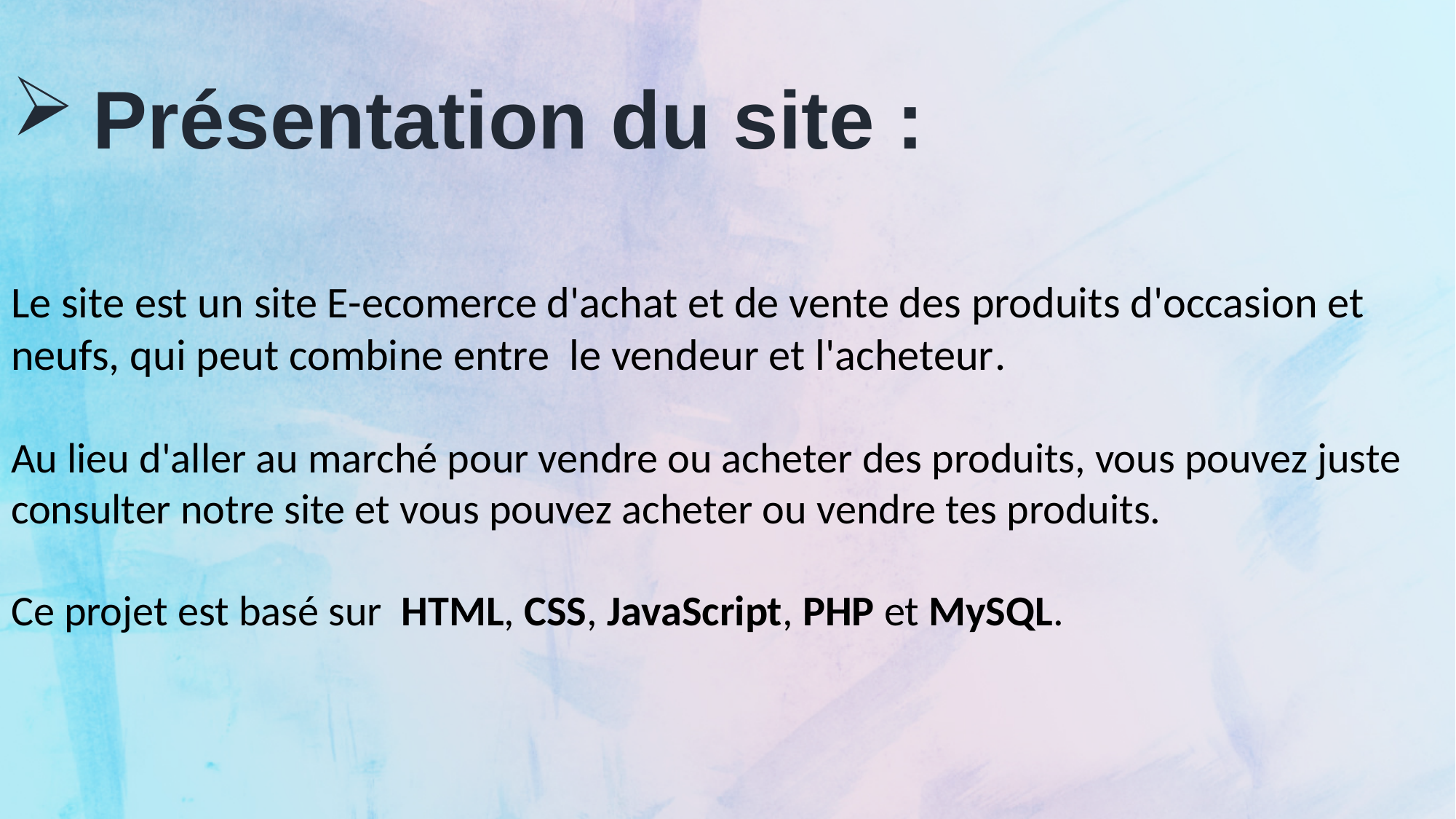

Présentation du site :
Le site est un site E-ecomerce d'achat et de vente des produits d'occasion et neufs, qui peut combine entre  le vendeur et l'acheteur.

Au lieu d'aller au marché pour vendre ou acheter des produits, vous pouvez juste consulter notre site et vous pouvez acheter ou vendre tes produits.

Ce projet est basé sur  HTML, CSS, JavaScript, PHP et MySQL.